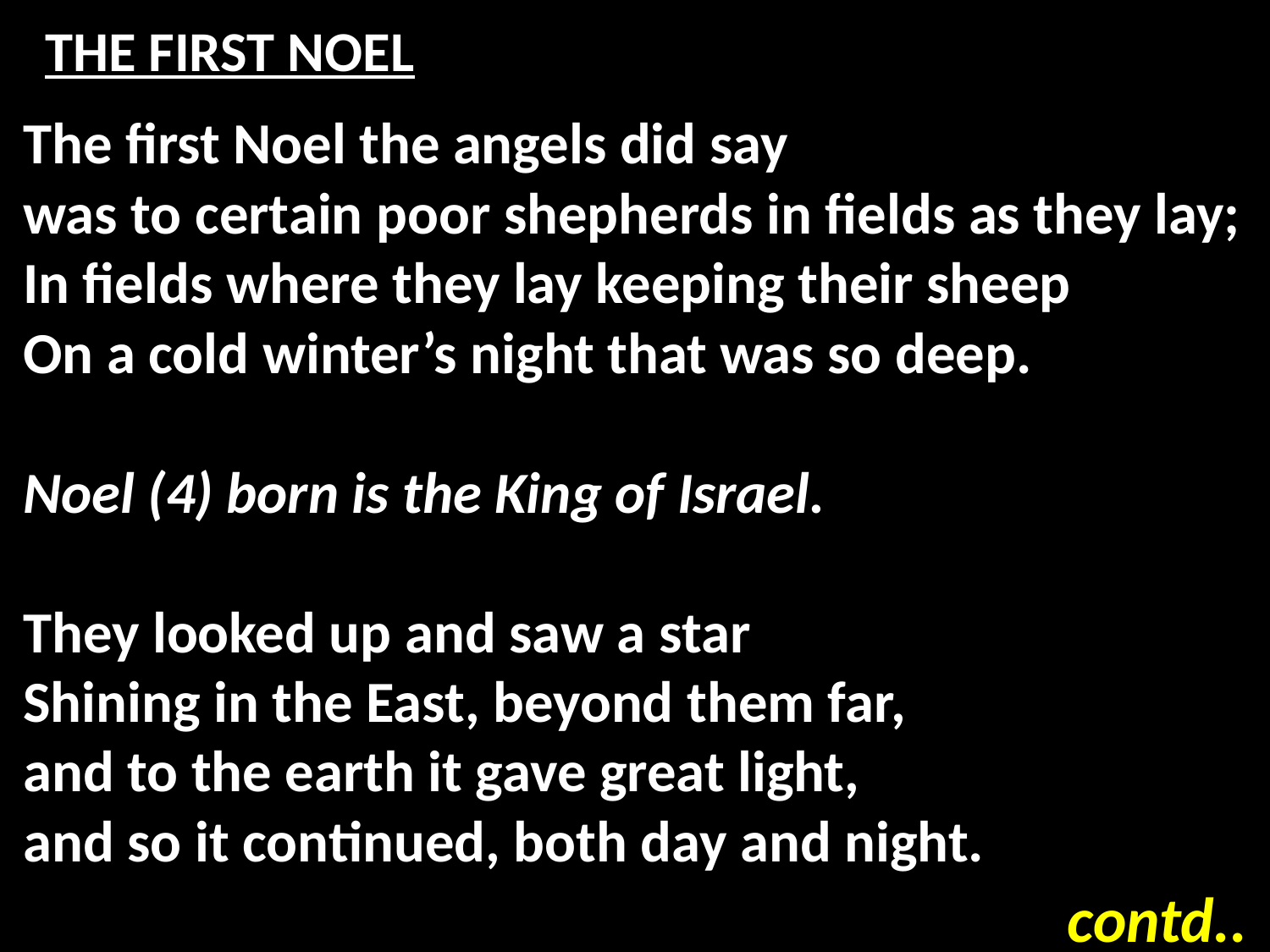

# THE FIRST NOEL
The first Noel the angels did say
was to certain poor shepherds in fields as they lay;
In fields where they lay keeping their sheep
On a cold winter’s night that was so deep.

Noel (4) born is the King of Israel.

They looked up and saw a star
Shining in the East, beyond them far,
and to the earth it gave great light,
and so it continued, both day and night.
contd..